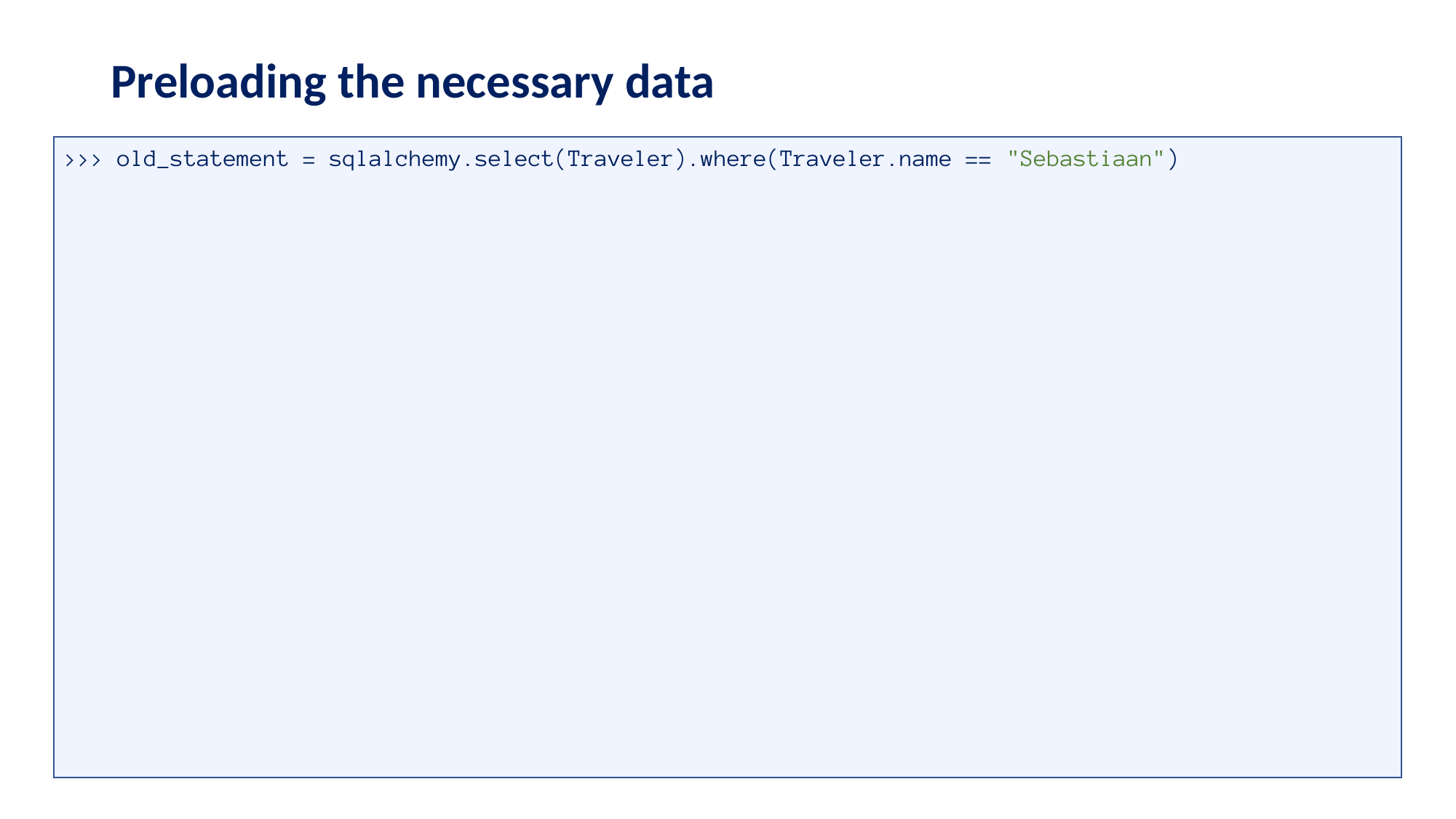

# Preloading the necessary data
>>> old_statement = sqlalchemy.select(Traveler).where(Traveler.name == "Sebastiaan")